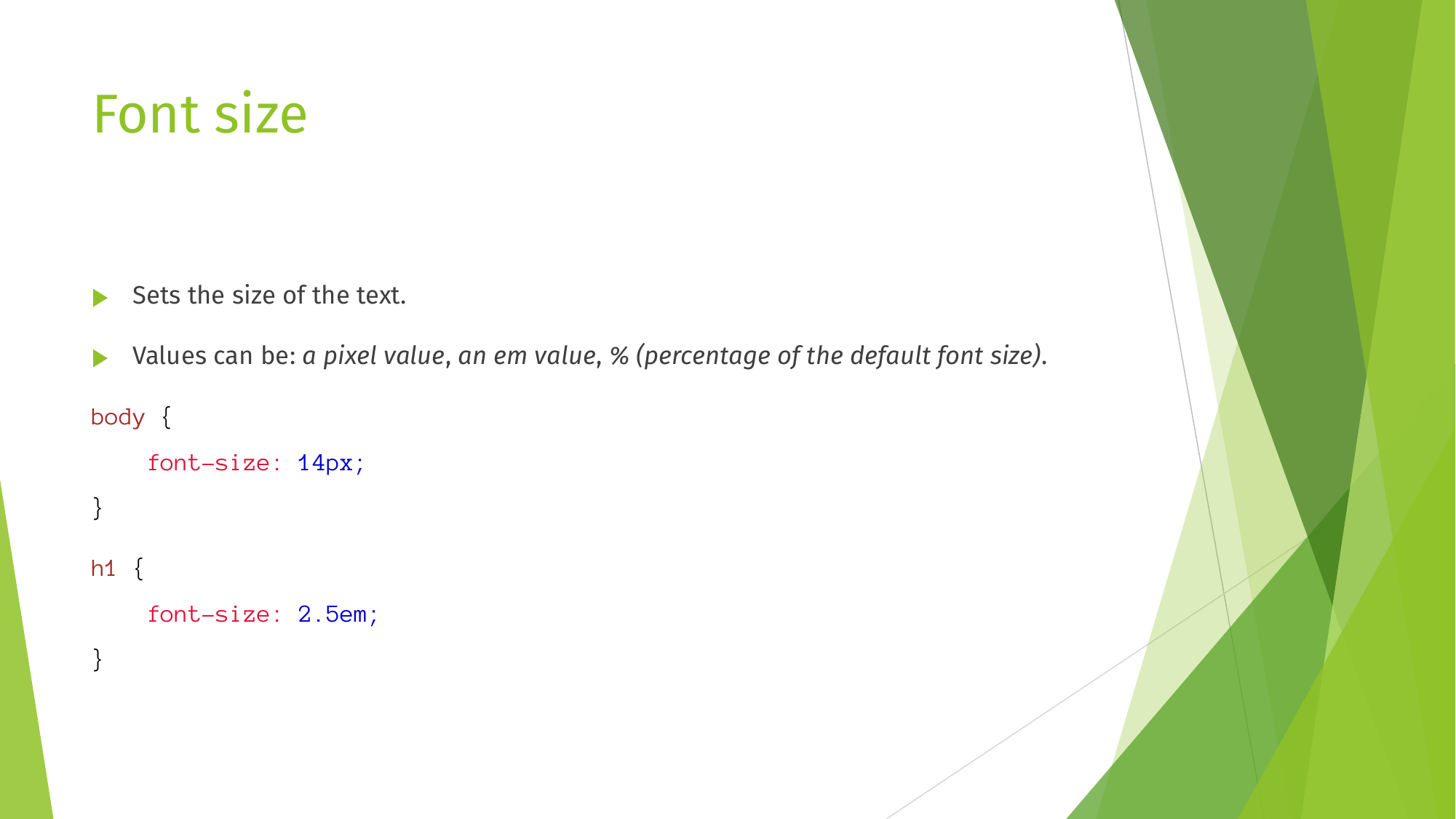

# Font size
Sets the size of the text.
Values can be: a pixel value, an em value, % (percentage of the default font size).
body {
    font-size: 14px;
}
h1 {
    font-size: 2.5em;
}